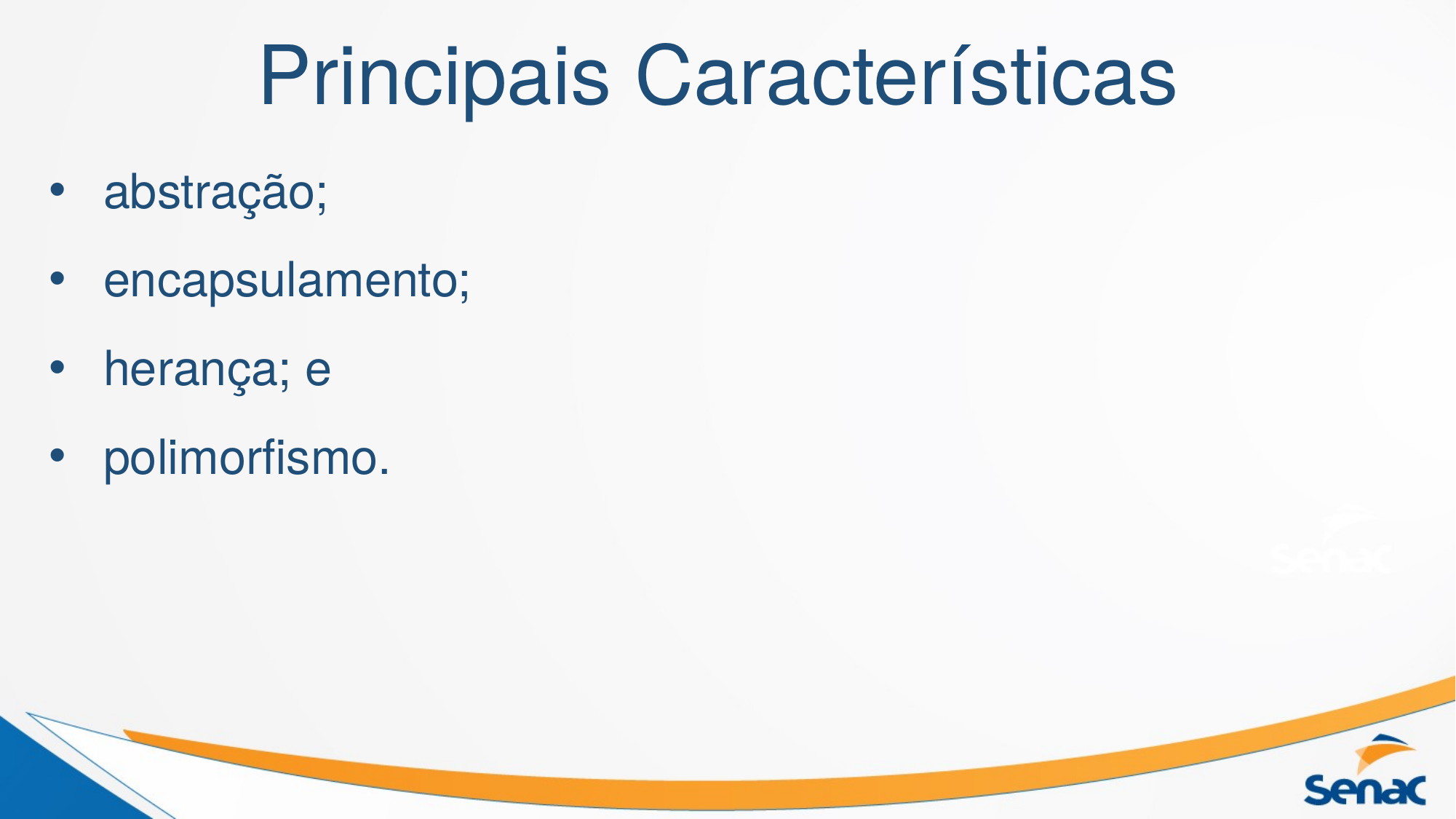

# Principais Características
abstração;
encapsulamento;
herança; e
polimorfismo.